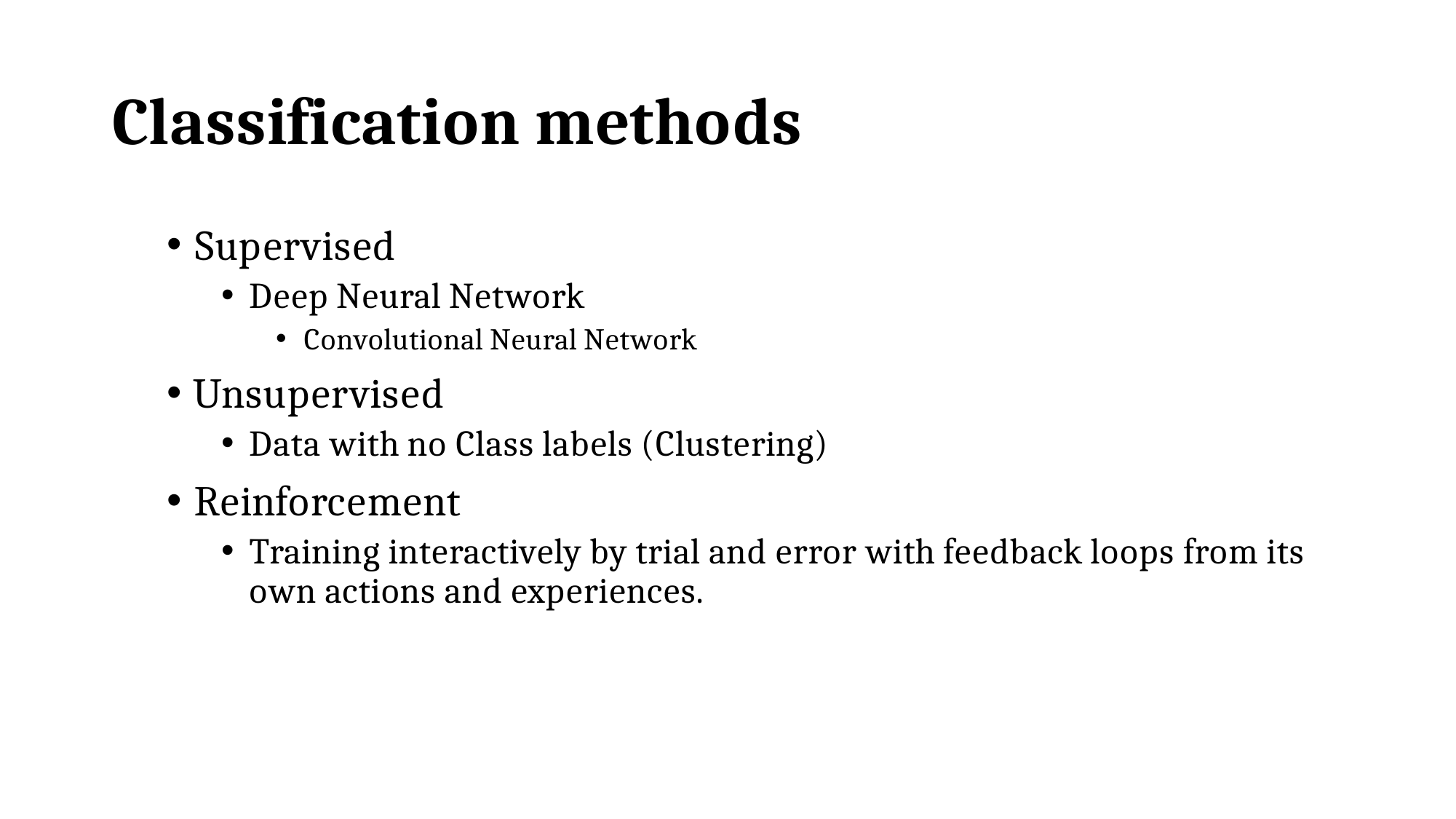

# Classification methods
Supervised
Deep Neural Network
Convolutional Neural Network
Unsupervised
Data with no Class labels (Clustering)
Reinforcement
Training interactively by trial and error with feedback loops from its own actions and experiences.